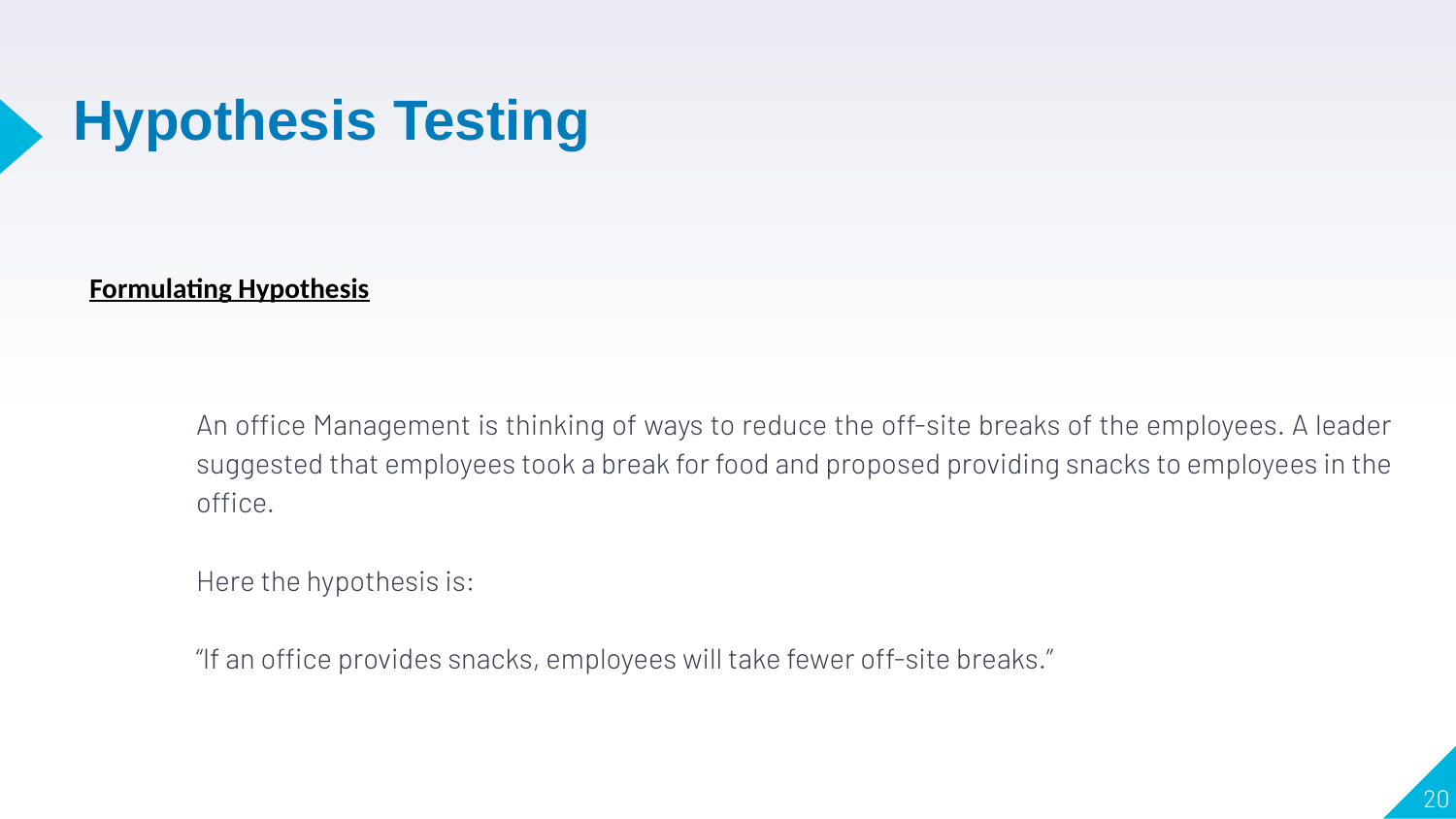

# Hypothesis Testing

Formulating Hypothesis

An office Management is thinking of ways to reduce the off-site breaks of the employees. A leader suggested that employees took a break for food and proposed providing snacks to employees in the office.

Here the hypothesis is:

“If an office provides snacks, employees will take fewer off-site breaks.”

20